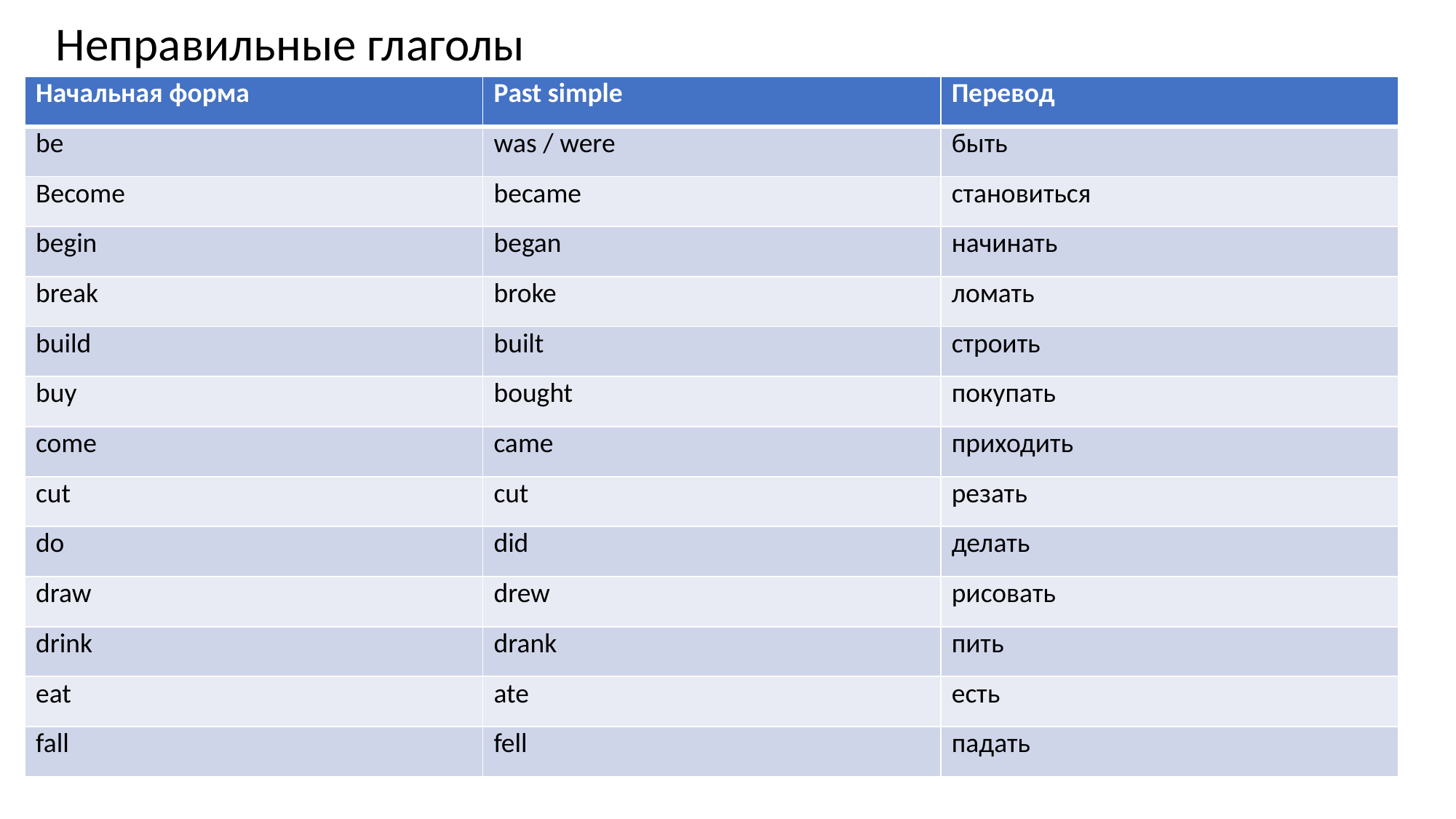

# Неправильные глаголы
| Начальная форма | Past simple | Перевод |
| --- | --- | --- |
| be | was / were | быть |
| Become | became | становиться |
| begin | began | начинать |
| break | broke | ломать |
| build | built | строить |
| buy | bought | покупать |
| come | came | приходить |
| cut | cut | резать |
| do | did | делать |
| draw | drew | рисовать |
| drink | drank | пить |
| eat | ate | есть |
| fall | fell | падать |